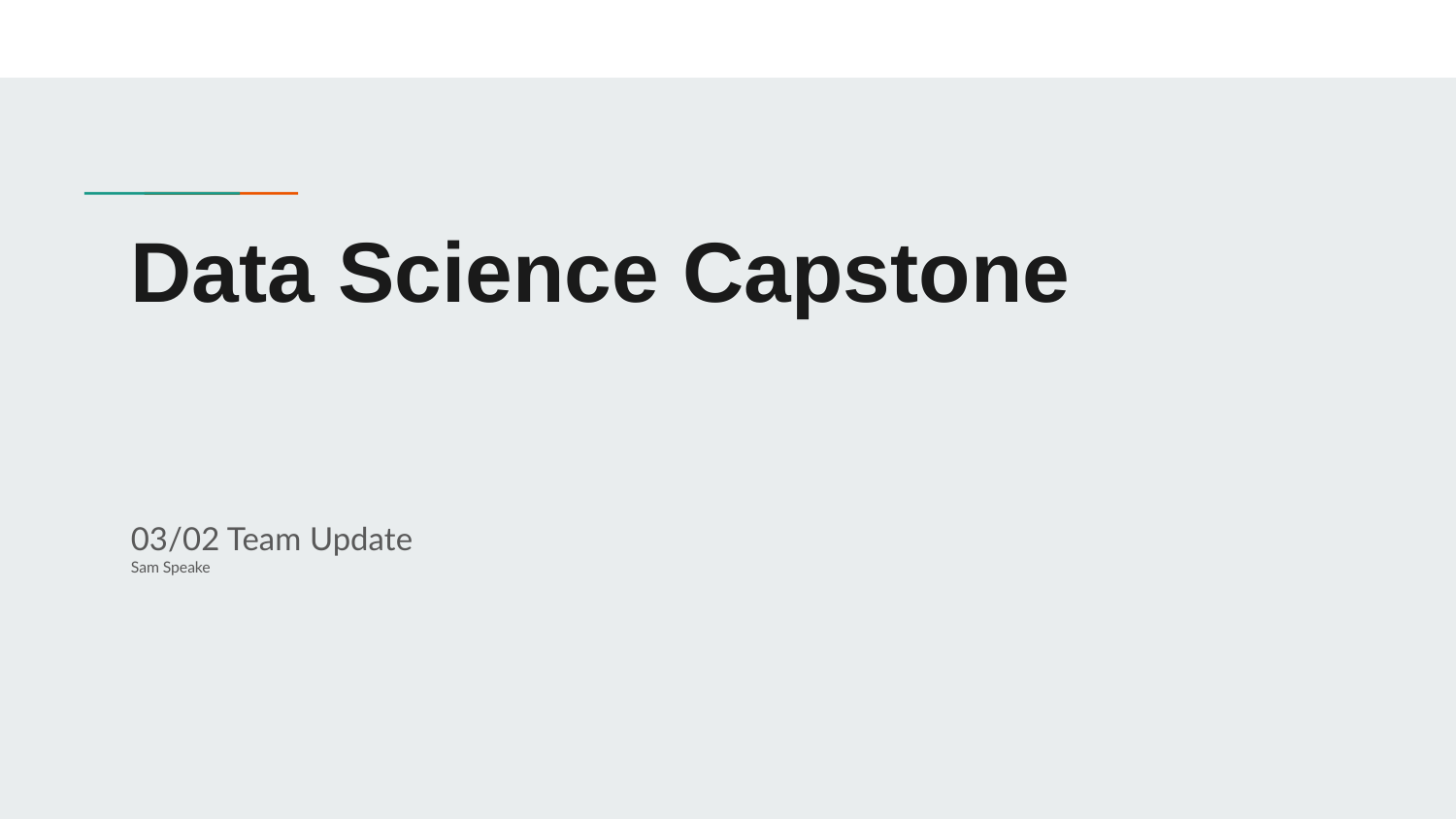

# Data Science Capstone
03/02 Team Update
Sam Speake